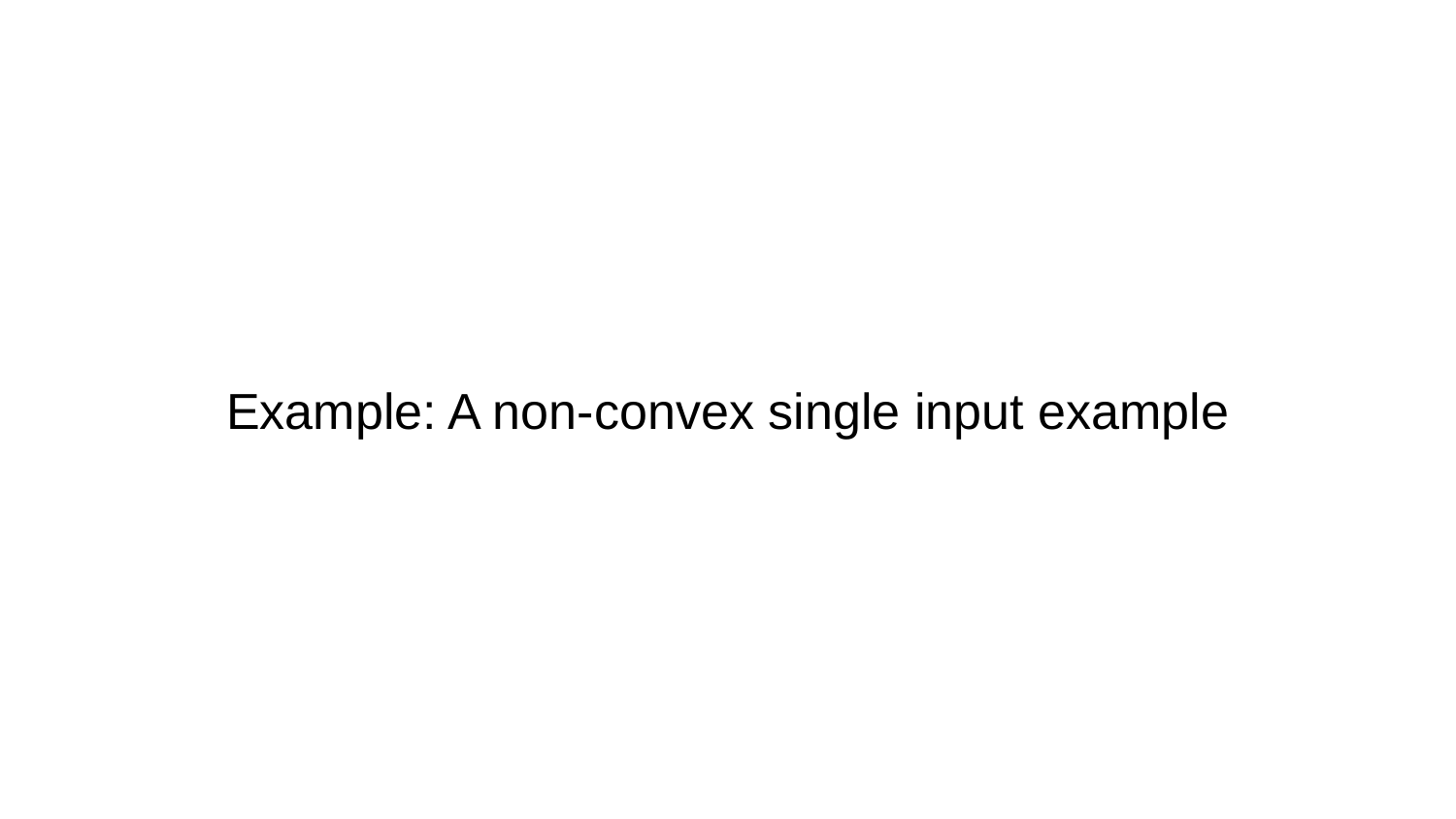

# Example: A non-convex single input example